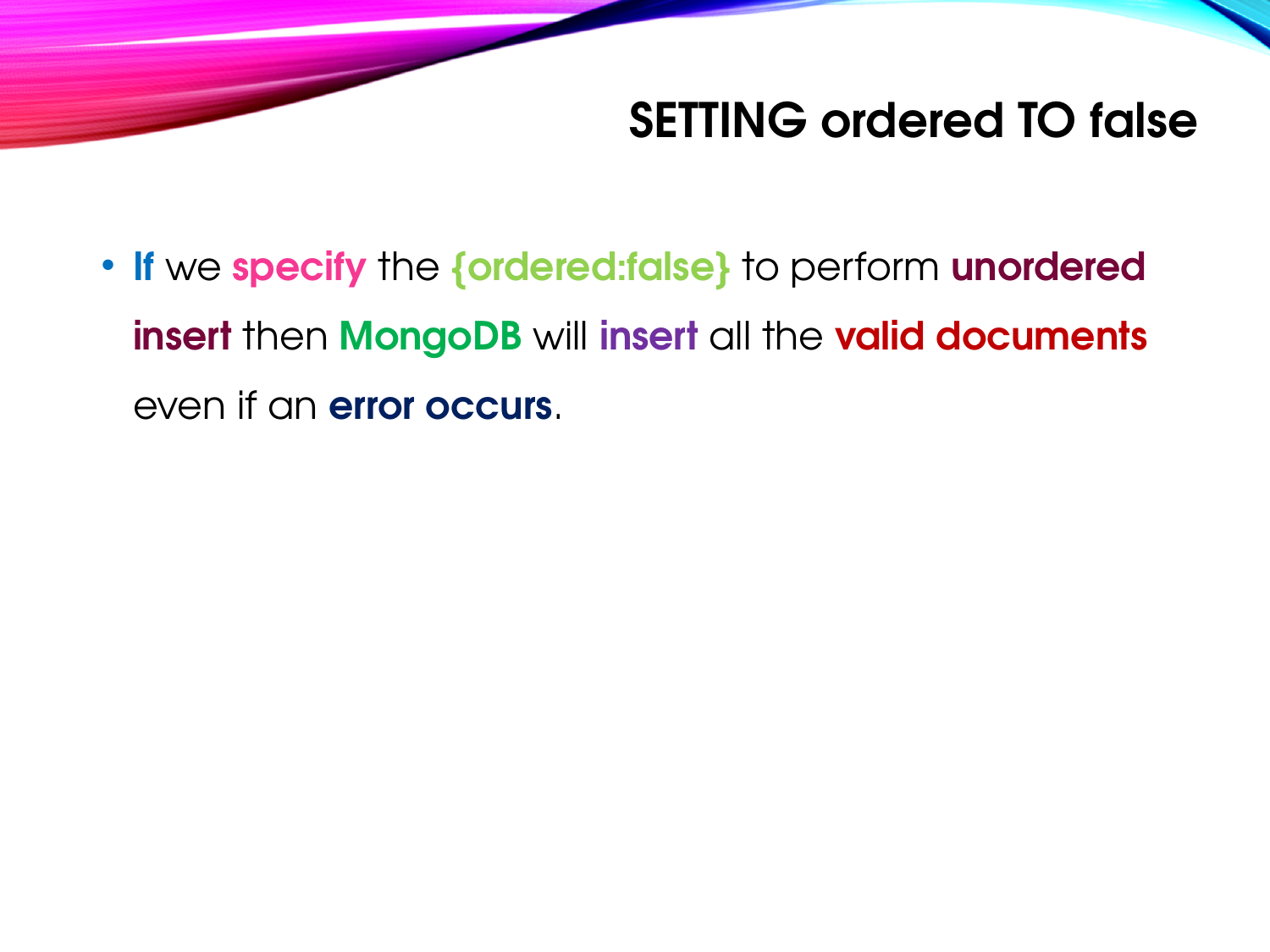

# Setting ordered to false
If we specify the {ordered:false} to perform unordered insert then MongoDB will insert all the valid documents even if an error occurs.